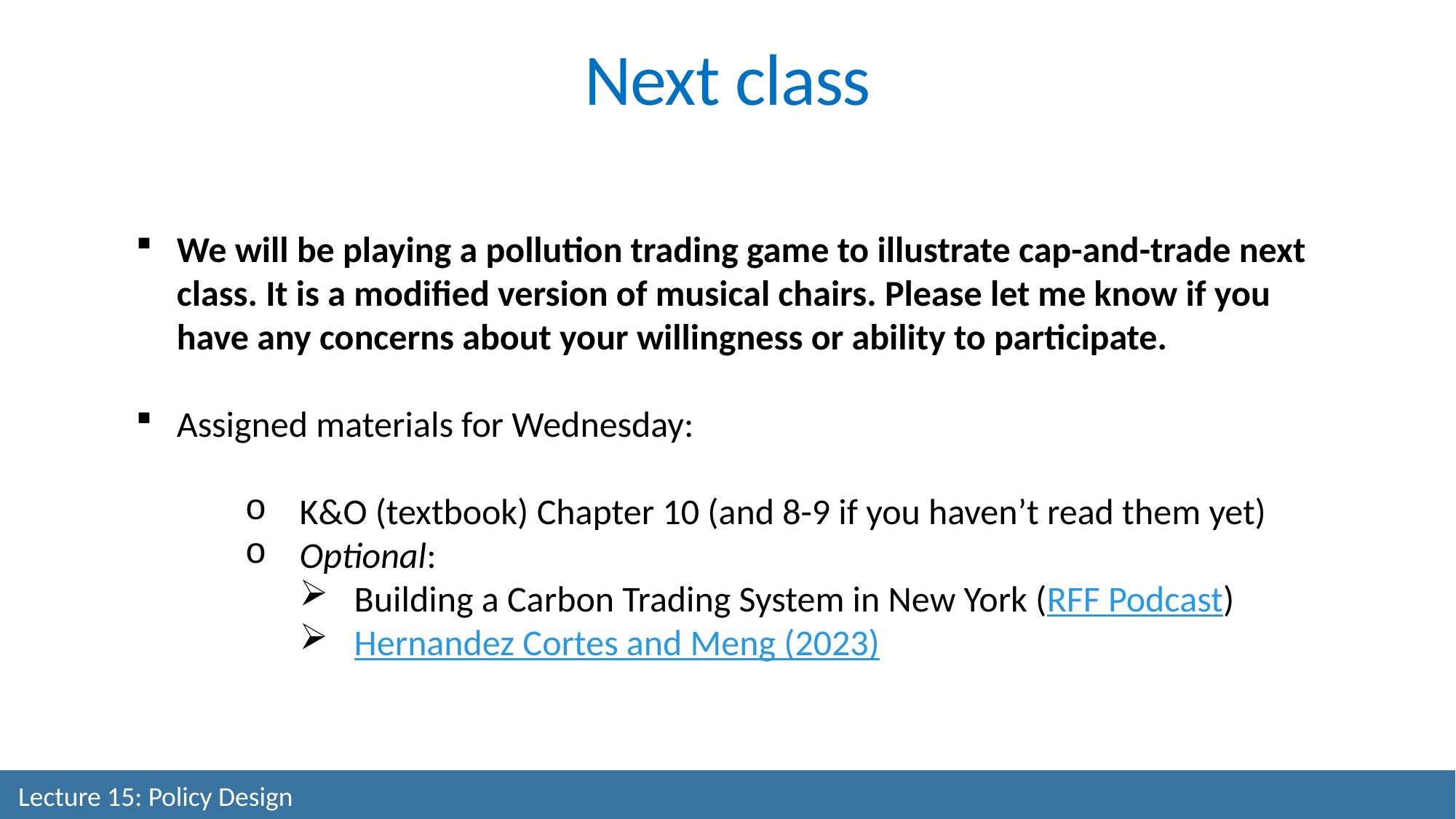

Next class

We will be playing a pollution trading game to illustrate cap-and-trade next class. It is a modified version of musical chairs. Please let me know if you have any concerns about your willingness or ability to participate.

Assigned materials for Wednesday:

K&O (textbook) Chapter 10 (and 8-9 if you haven’t read them yet)
Optional:
Building a Carbon Trading System in New York (RFF Podcast)
Hernandez Cortes and Meng (2023)